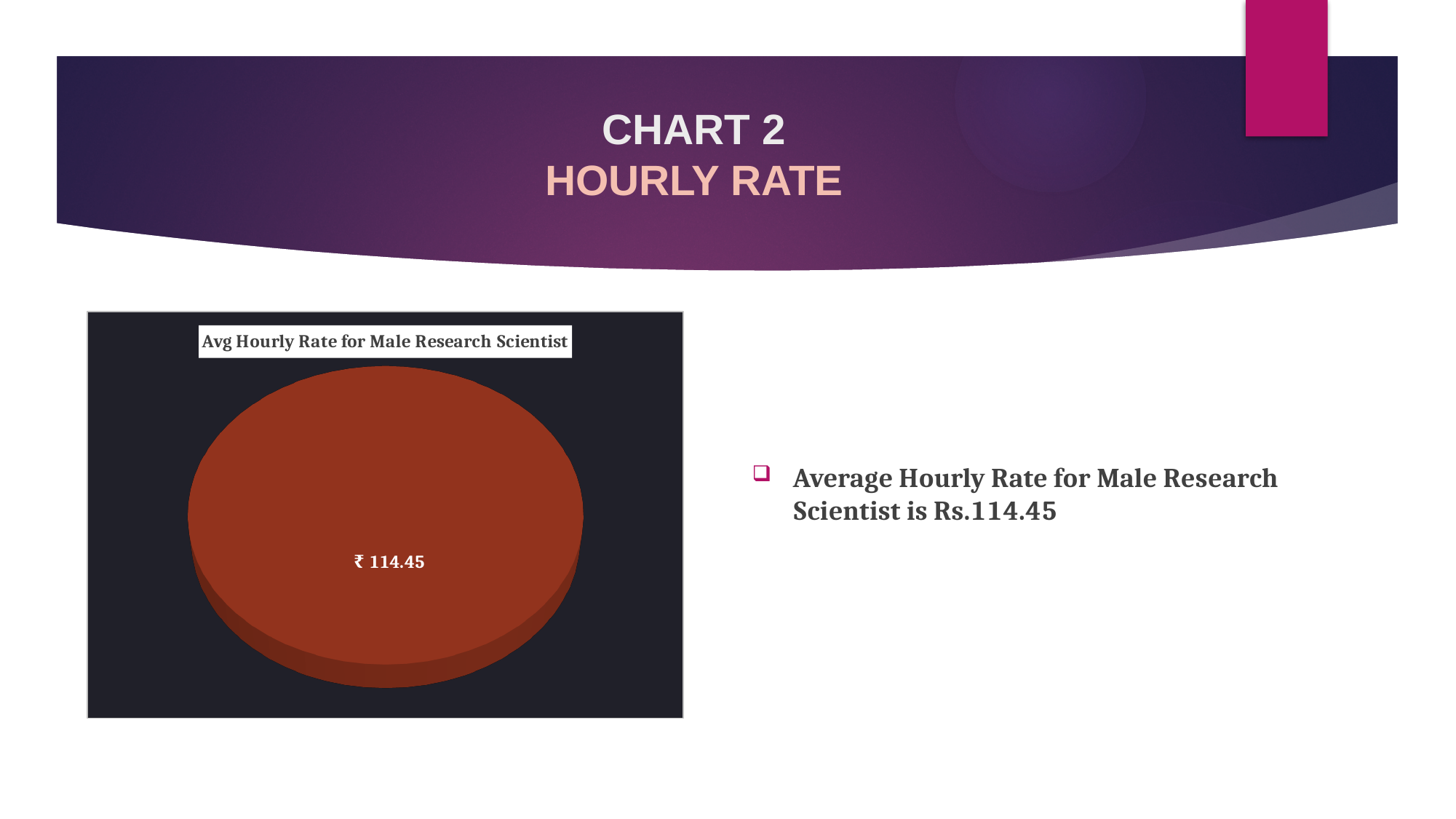

# CHART 2 HOURLY RATE

[unsupported chart]

Average Hourly Rate for Male Research Scientist is Rs.114.45